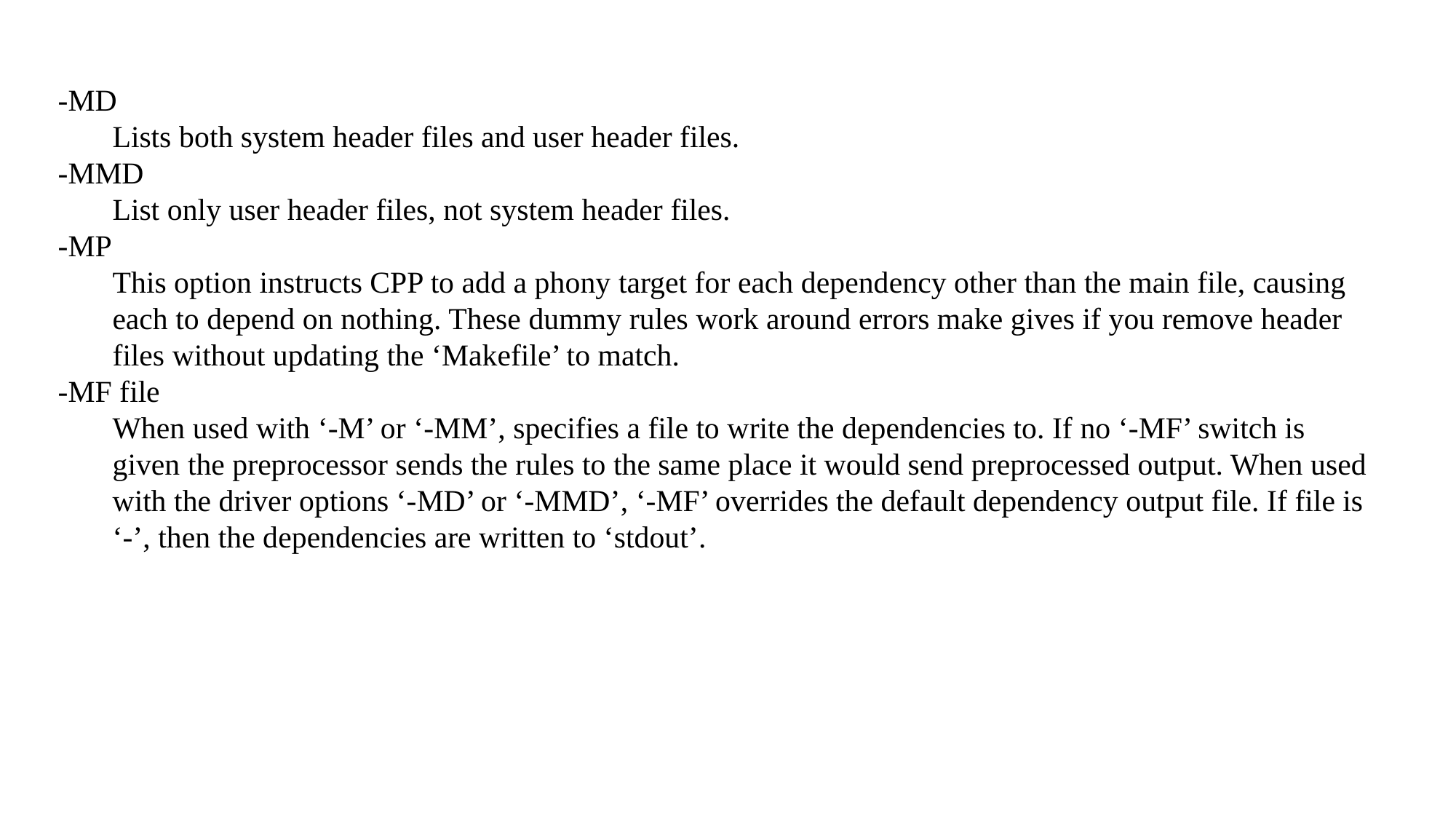

-MD
Lists both system header files and user header files.
-MMD
List only user header files, not system header files.
-MP
This option instructs CPP to add a phony target for each dependency other than the main file, causing each to depend on nothing. These dummy rules work around errors make gives if you remove header files without updating the ‘Makefile’ to match.
-MF file
When used with ‘-M’ or ‘-MM’, specifies a file to write the dependencies to. If no ‘-MF’ switch is given the preprocessor sends the rules to the same place it would send preprocessed output. When used with the driver options ‘-MD’ or ‘-MMD’, ‘-MF’ overrides the default dependency output file. If file is ‘-’, then the dependencies are written to ‘stdout’.